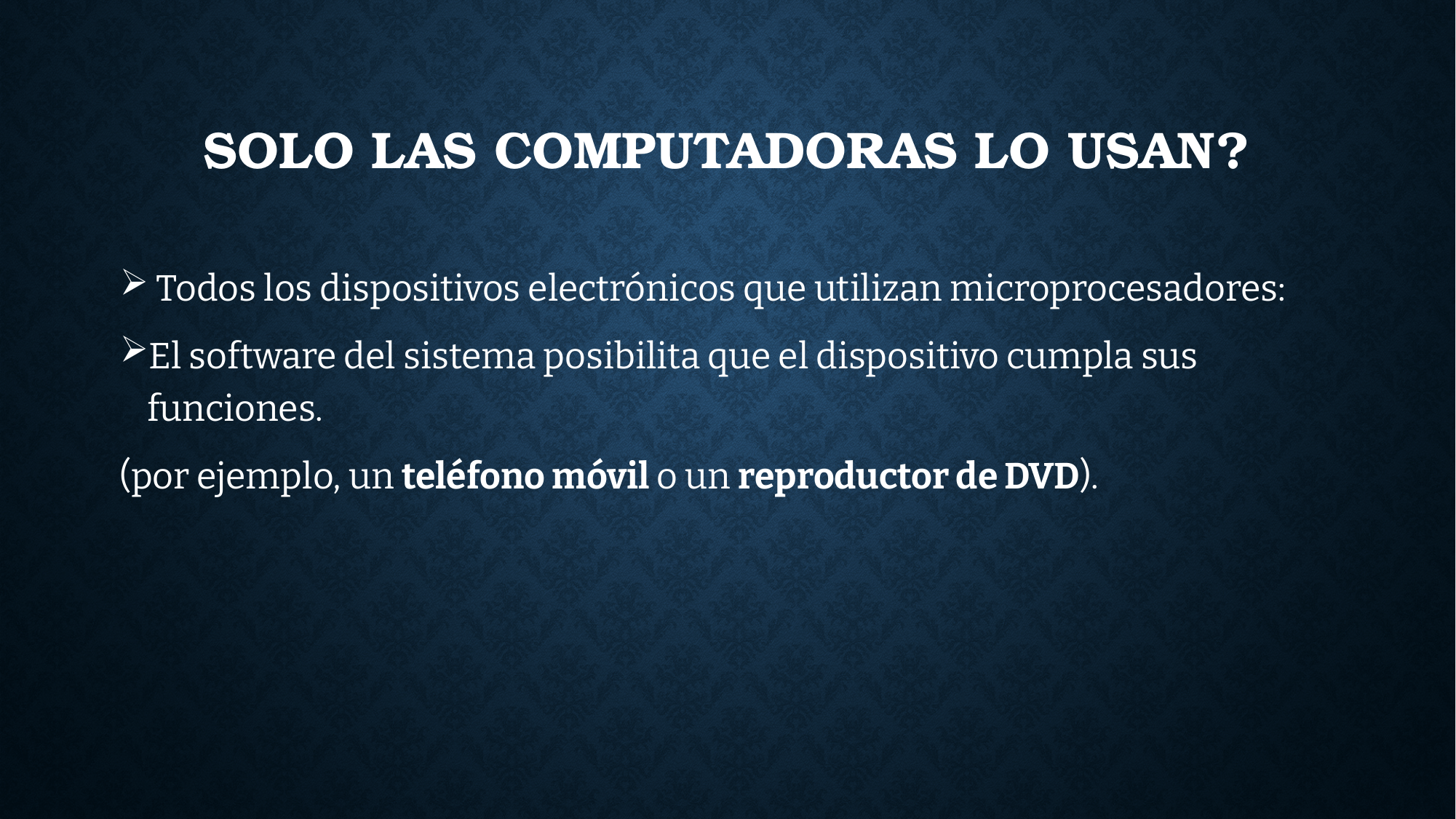

# Solo las computadoras lo usan?
 Todos los dispositivos electrónicos que utilizan microprocesadores:
El software del sistema posibilita que el dispositivo cumpla sus funciones.
(por ejemplo, un teléfono móvil o un reproductor de DVD).